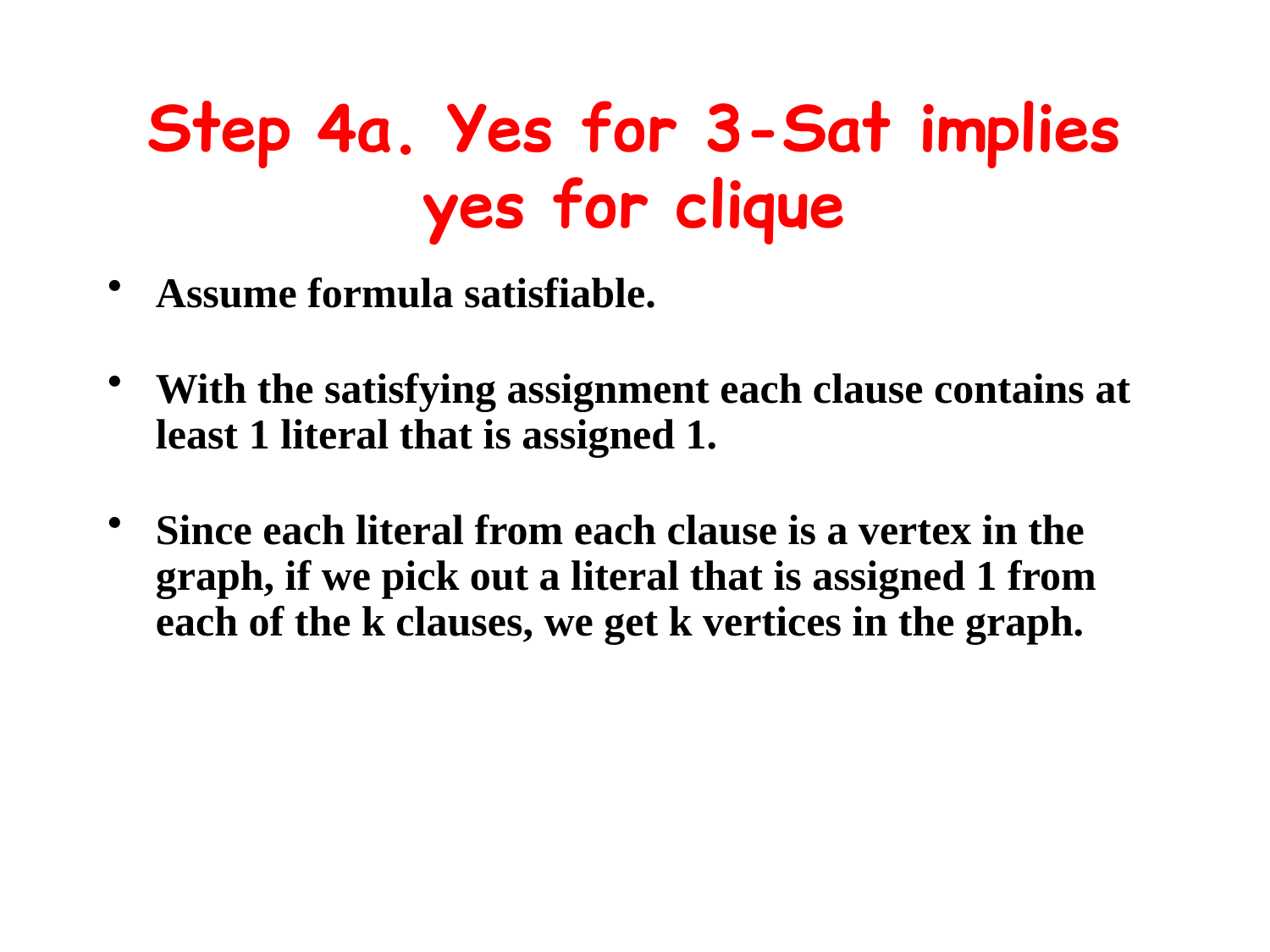

# Step 4a. Yes for 3-Sat implies yes for clique
Assume formula satisfiable.

With the satisfying assignment each clause contains at least 1 literal that is assigned 1.

Since each literal from each clause is a vertex in the graph, if we pick out a literal that is assigned 1 from each of the k clauses, we get k vertices in the graph.